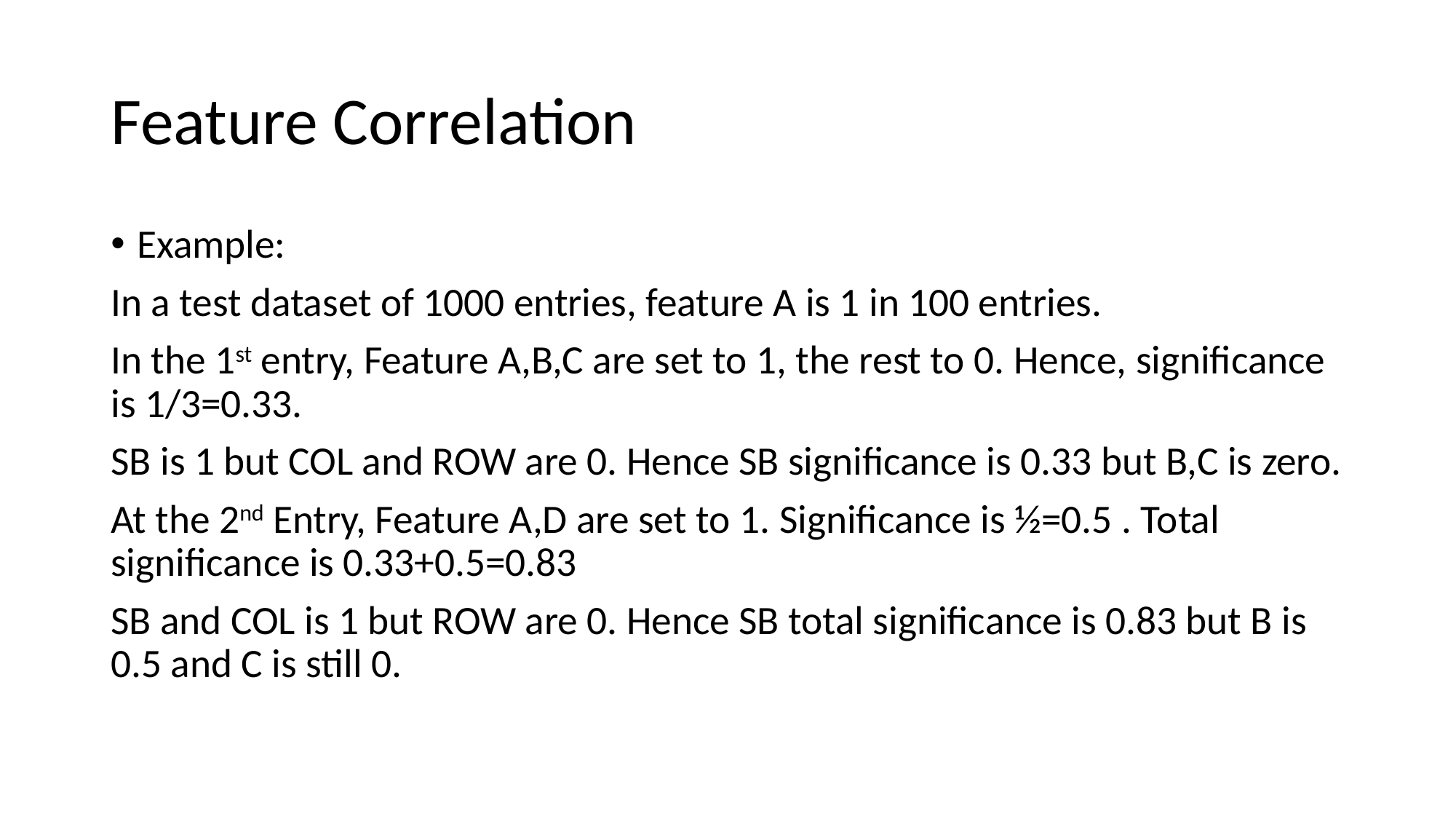

# Feature Correlation
Example:
In a test dataset of 1000 entries, feature A is 1 in 100 entries.
In the 1st entry, Feature A,B,C are set to 1, the rest to 0. Hence, significance is 1/3=0.33.
SB is 1 but COL and ROW are 0. Hence SB significance is 0.33 but B,C is zero.
At the 2nd Entry, Feature A,D are set to 1. Significance is ½=0.5 . Total significance is 0.33+0.5=0.83
SB and COL is 1 but ROW are 0. Hence SB total significance is 0.83 but B is 0.5 and C is still 0.